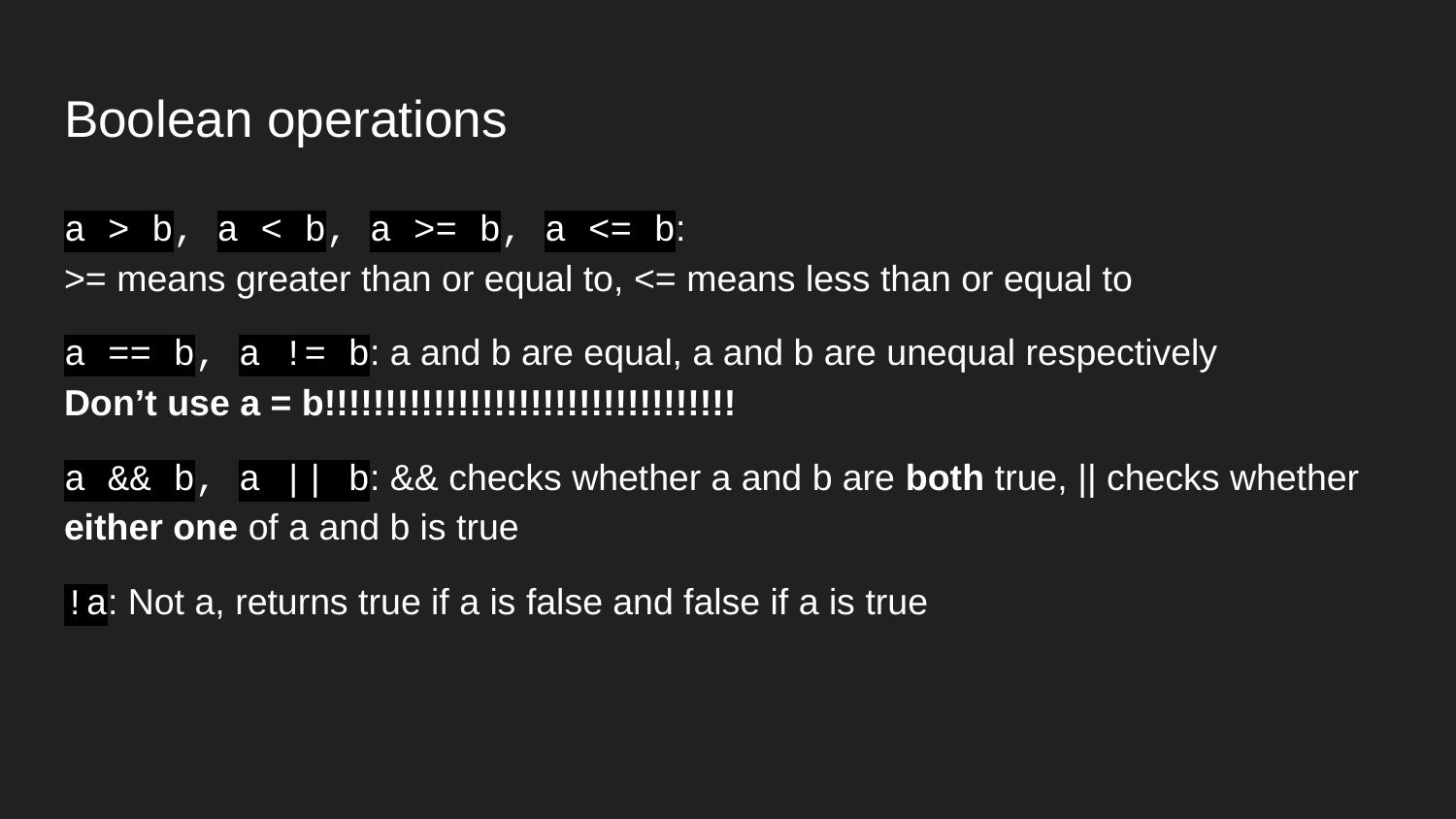

# Boolean operations
a > b, a < b, a >= b, a <= b:
>= means greater than or equal to, <= means less than or equal to
a == b, a != b: a and b are equal, a and b are unequal respectively
Don’t use a = b!!!!!!!!!!!!!!!!!!!!!!!!!!!!!!!!!!
a && b, a || b: && checks whether a and b are both true, || checks whether 	either one of a and b is true
!a: Not a, returns true if a is false and false if a is true